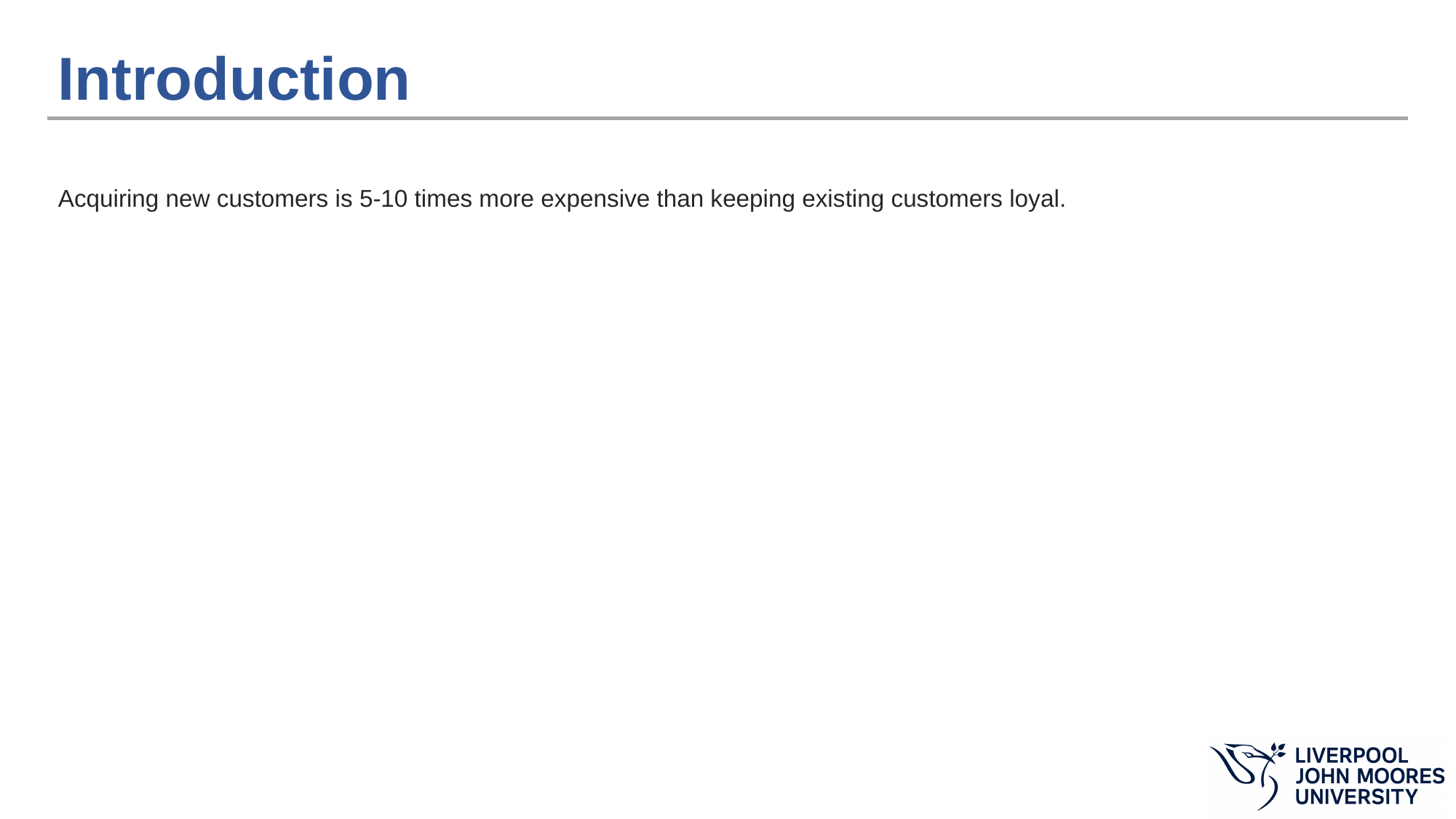

Introduction
Acquiring new customers is 5-10 times more expensive than keeping existing customers loyal.